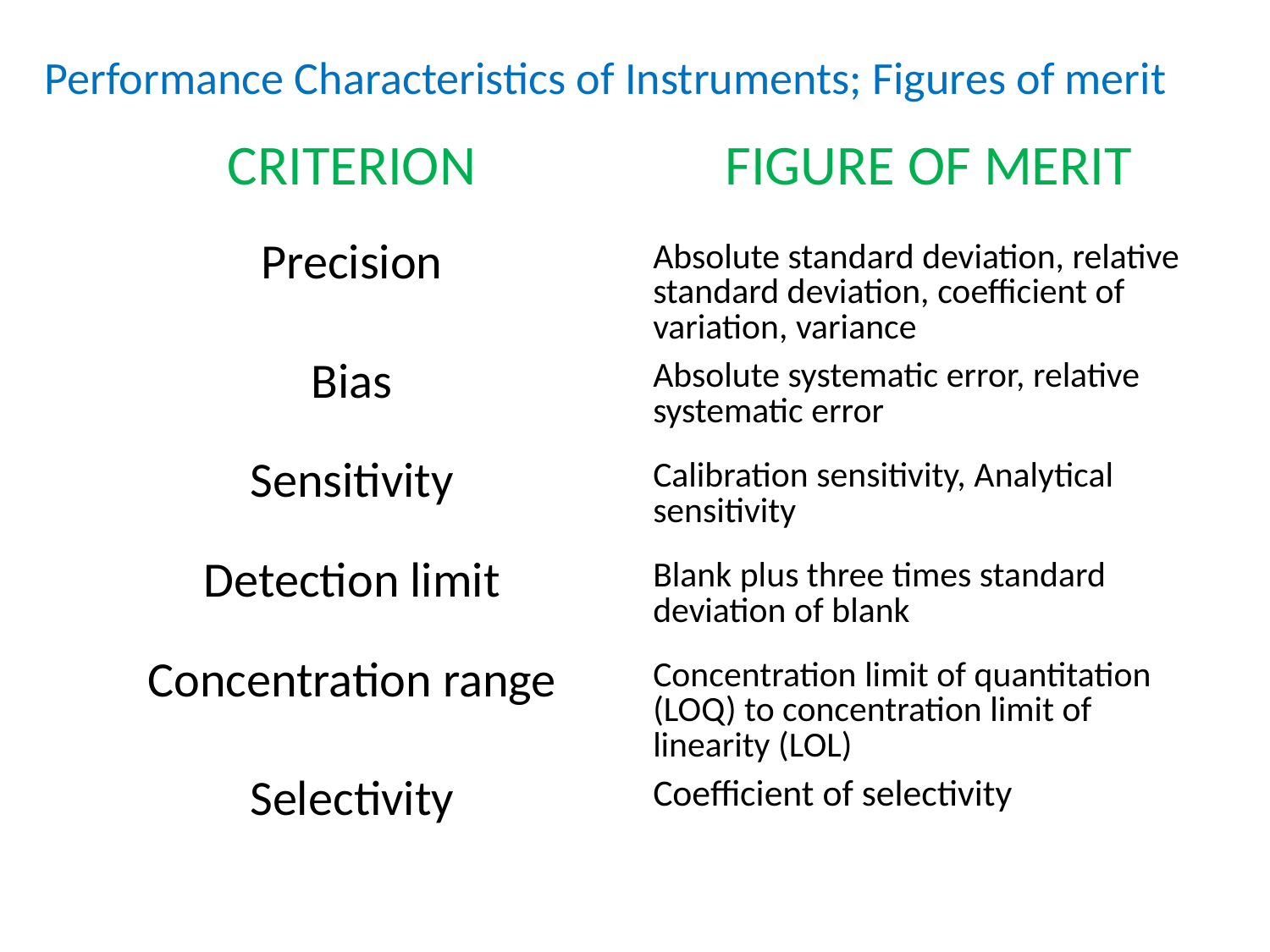

Performance Characteristics of Instruments; Figures of merit

| CRITERION | FIGURE OF MERIT |
| --- | --- |
| Precision | Absolute standard deviation, relative standard deviation, coefficient of variation, variance |
| Bias | Absolute systematic error, relative systematic error |
| Sensitivity | Calibration sensitivity, Analytical sensitivity |
| Detection limit | Blank plus three times standard deviation of blank |
| Concentration range | Concentration limit of quantitation (LOQ) to concentration limit of linearity (LOL) |
| Selectivity | Coefficient of selectivity |